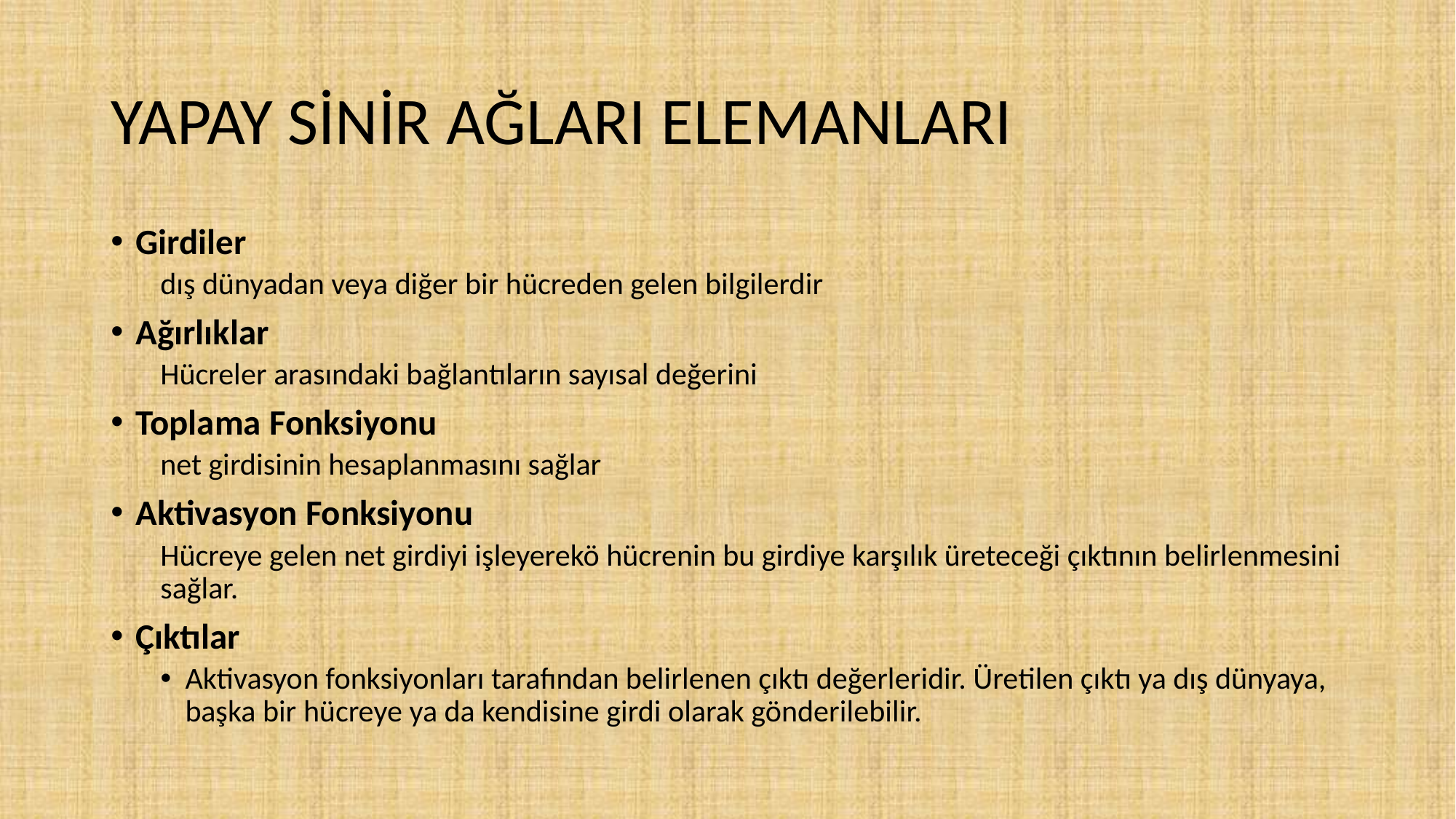

# YAPAY SİNİR AĞLARI ELEMANLARI
Girdiler
dış dünyadan veya diğer bir hücreden gelen bilgilerdir
Ağırlıklar
Hücreler arasındaki bağlantıların sayısal değerini
Toplama Fonksiyonu
net girdisinin hesaplanmasını sağlar
Aktivasyon Fonksiyonu
Hücreye gelen net girdiyi işleyerekö hücrenin bu girdiye karşılık üreteceği çıktının belirlenmesini sağlar.
Çıktılar
Aktivasyon fonksiyonları tarafından belirlenen çıktı değerleridir. Üretilen çıktı ya dış dünyaya, başka bir hücreye ya da kendisine girdi olarak gönderilebilir.